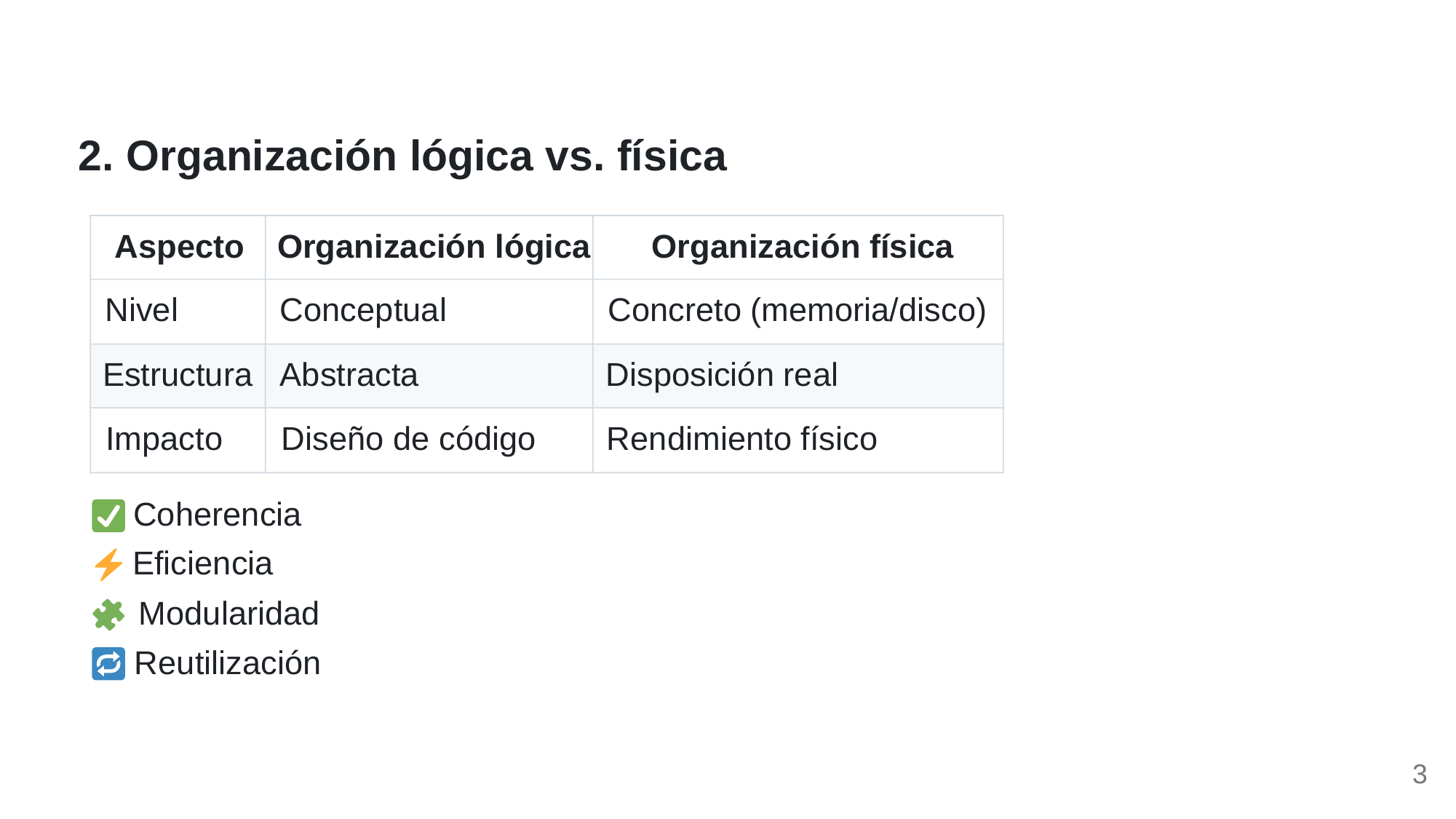

2. Organización lógica vs. física

Aspecto
Organización lógica
Organización física

Nivel
Conceptual
Concreto (memoria/disco)

Estructura
Abstracta
Disposición real

Impacto
Diseño de código
Rendimiento físico

 Coherencia

 Eficiencia

 Modularidad

 Reutilización

3